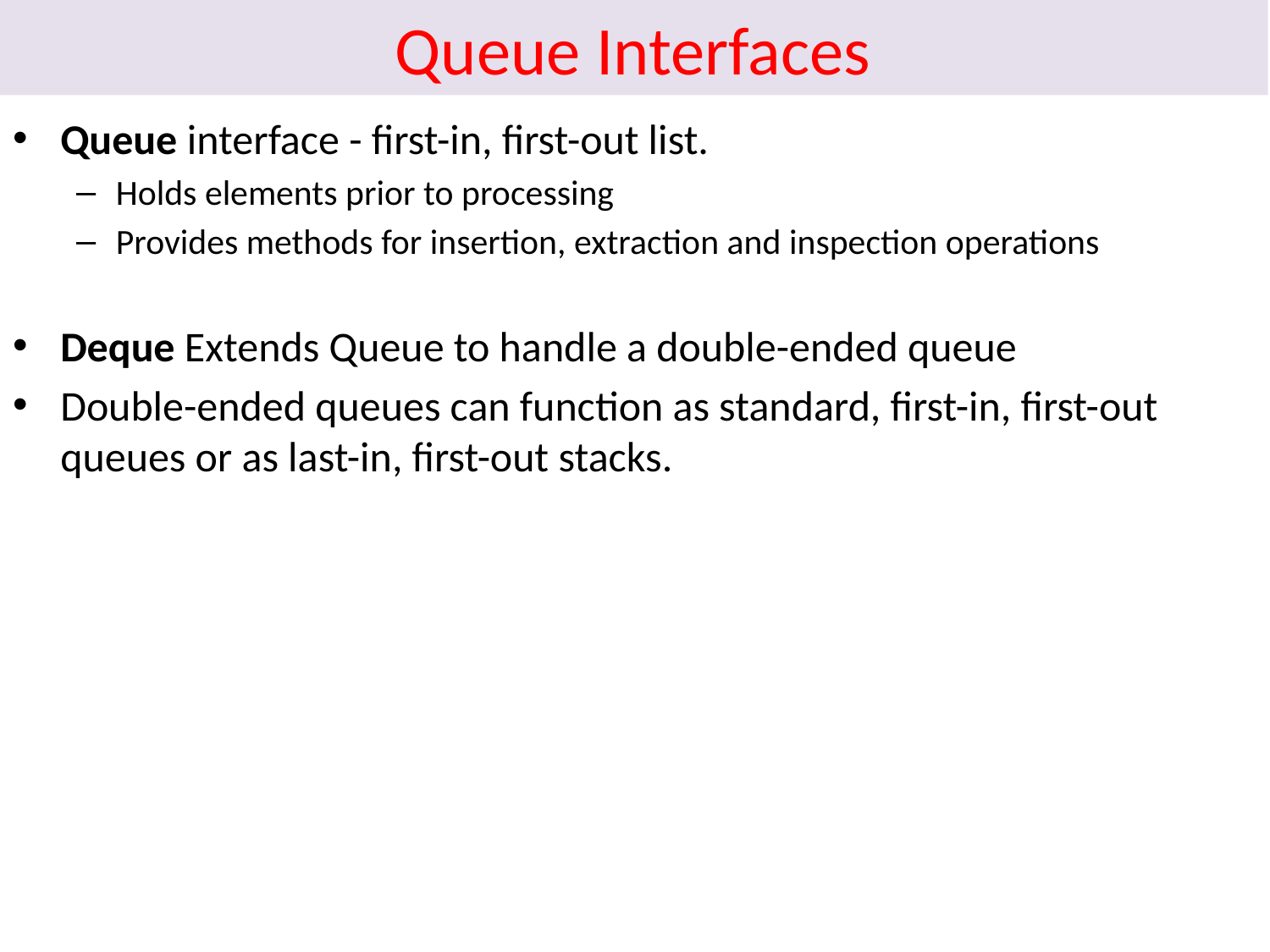

# Queue Interfaces
Queue interface - first-in, first-out list.
Holds elements prior to processing
Provides methods for insertion, extraction and inspection operations

Deque Extends Queue to handle a double-ended queue
Double-ended queues can function as standard, first-in, first-out queues or as last-in, first-out stacks.